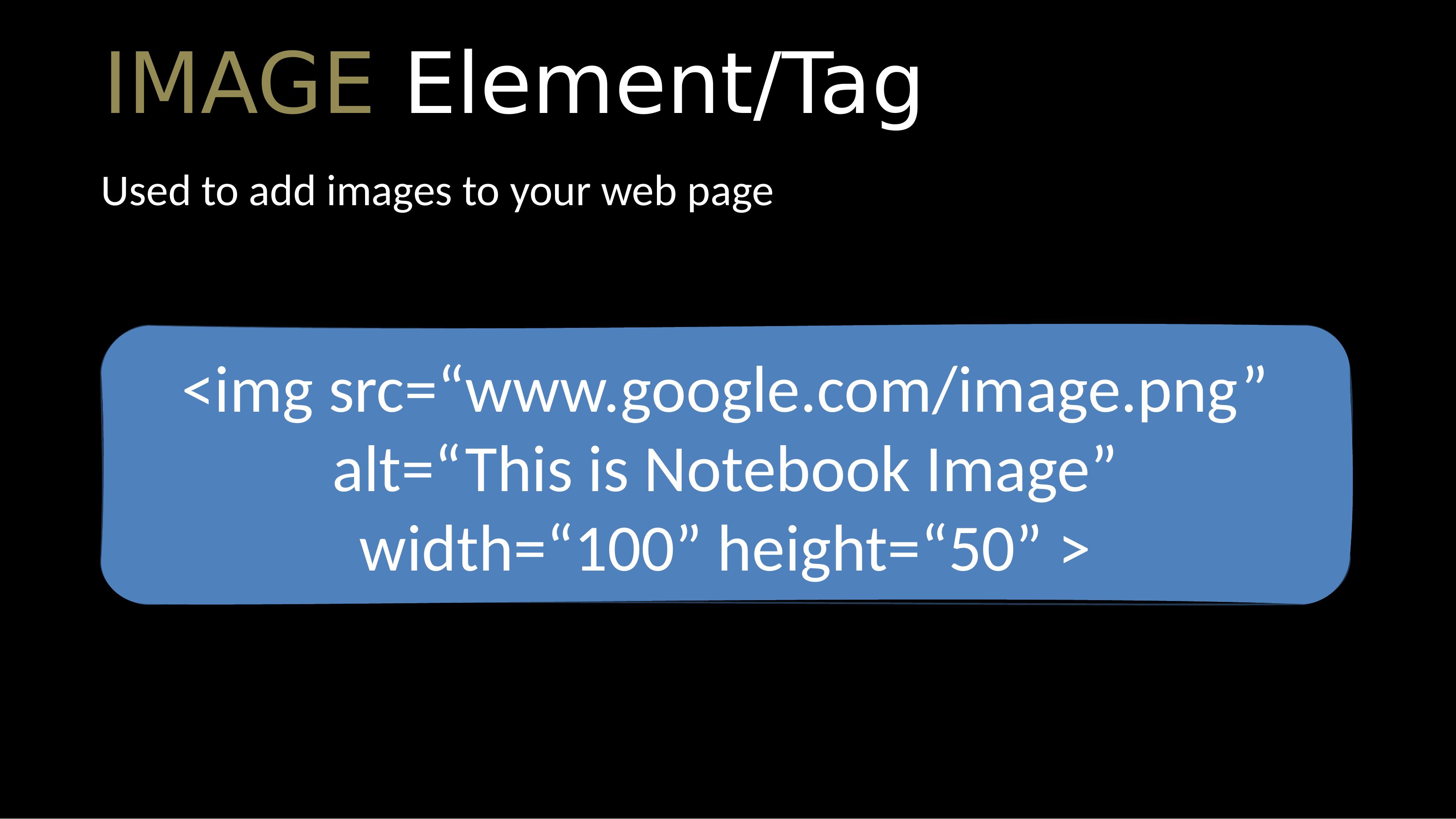

# IMAGE Element/Tag
Used to add images to your web page
<img src=“www.google.com/image.png” alt=“This is Notebook Image”
width=“100” height=“50” >